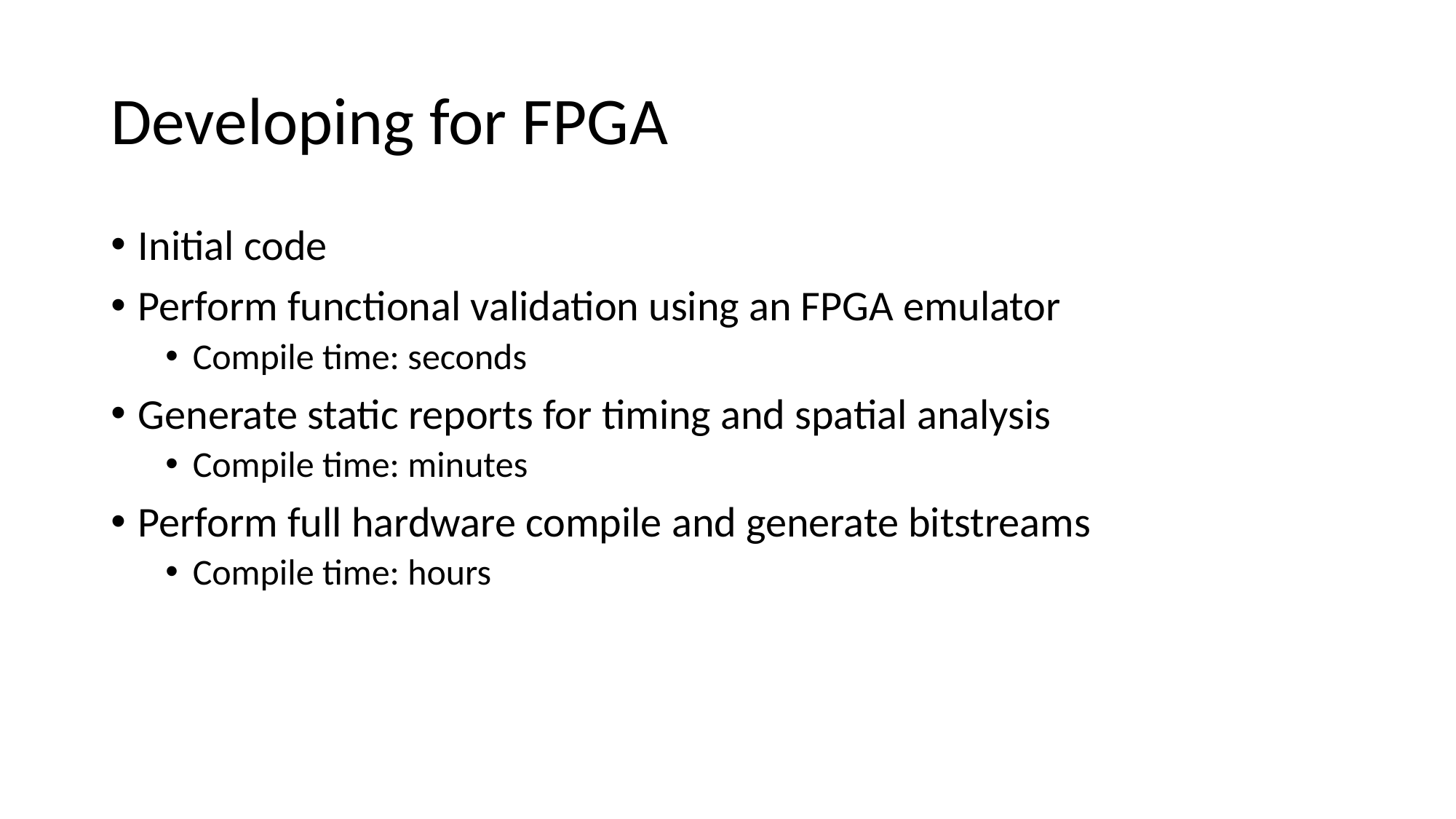

Developing for FPGA
Initial code
Perform functional validation using an FPGA emulator
Compile time: seconds
Generate static reports for timing and spatial analysis
Compile time: minutes
Perform full hardware compile and generate bitstreams
Compile time: hours